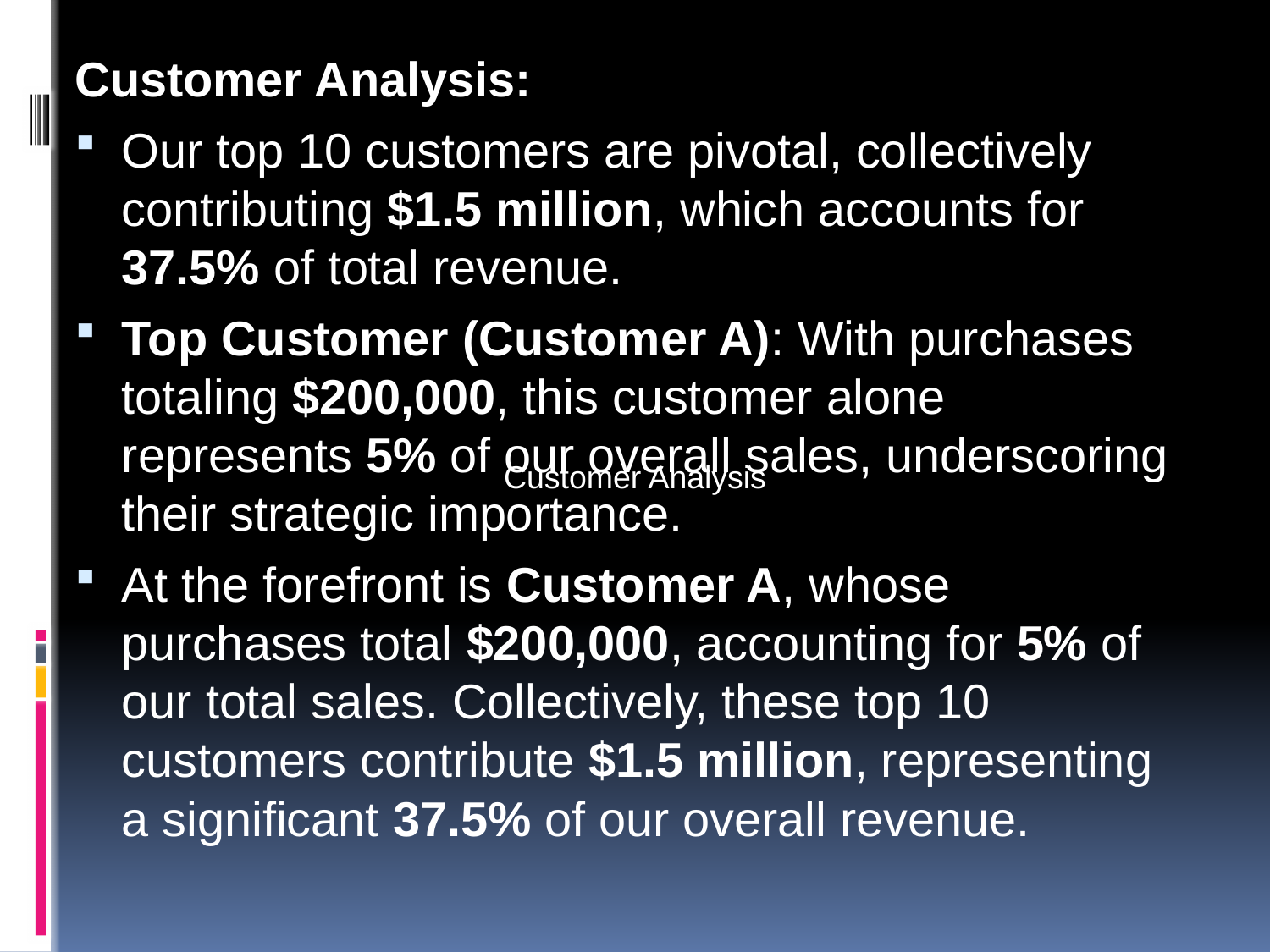

Customer Analysis:
Our top 10 customers are pivotal, collectively contributing $1.5 million, which accounts for 37.5% of total revenue.
Top Customer (Customer A): With purchases totaling $200,000, this customer alone represents 5% of our overall sales, underscoring their strategic importance.
At the forefront is Customer A, whose purchases total $200,000, accounting for 5% of our total sales. Collectively, these top 10 customers contribute $1.5 million, representing a significant 37.5% of our overall revenue.

Customer Analysis